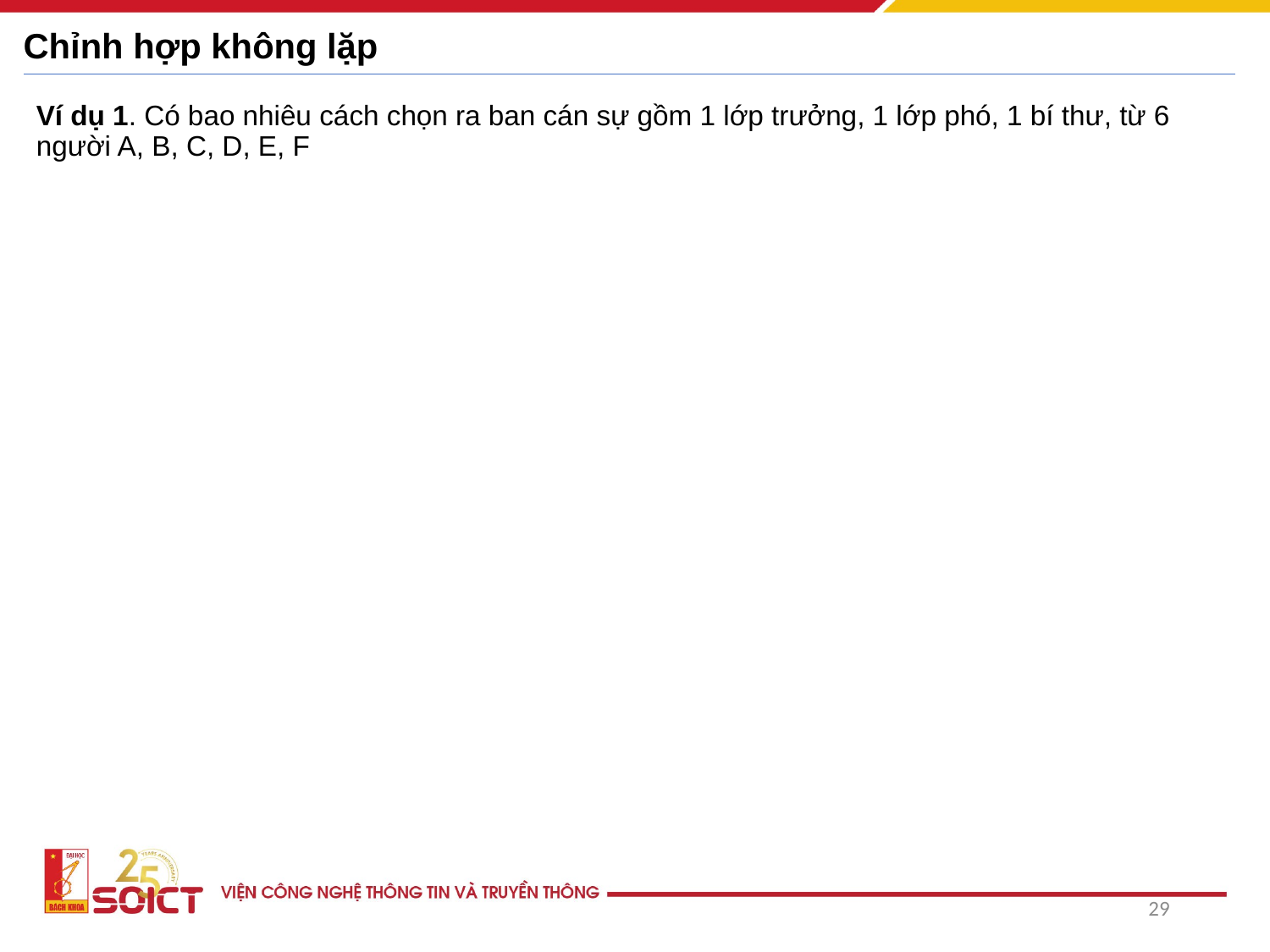

# Chỉnh hợp không lặp
Ví dụ 1. Có bao nhiêu cách chọn ra ban cán sự gồm 1 lớp trưởng, 1 lớp phó, 1 bí thư, từ 6 người A, B, C, D, E, F

29